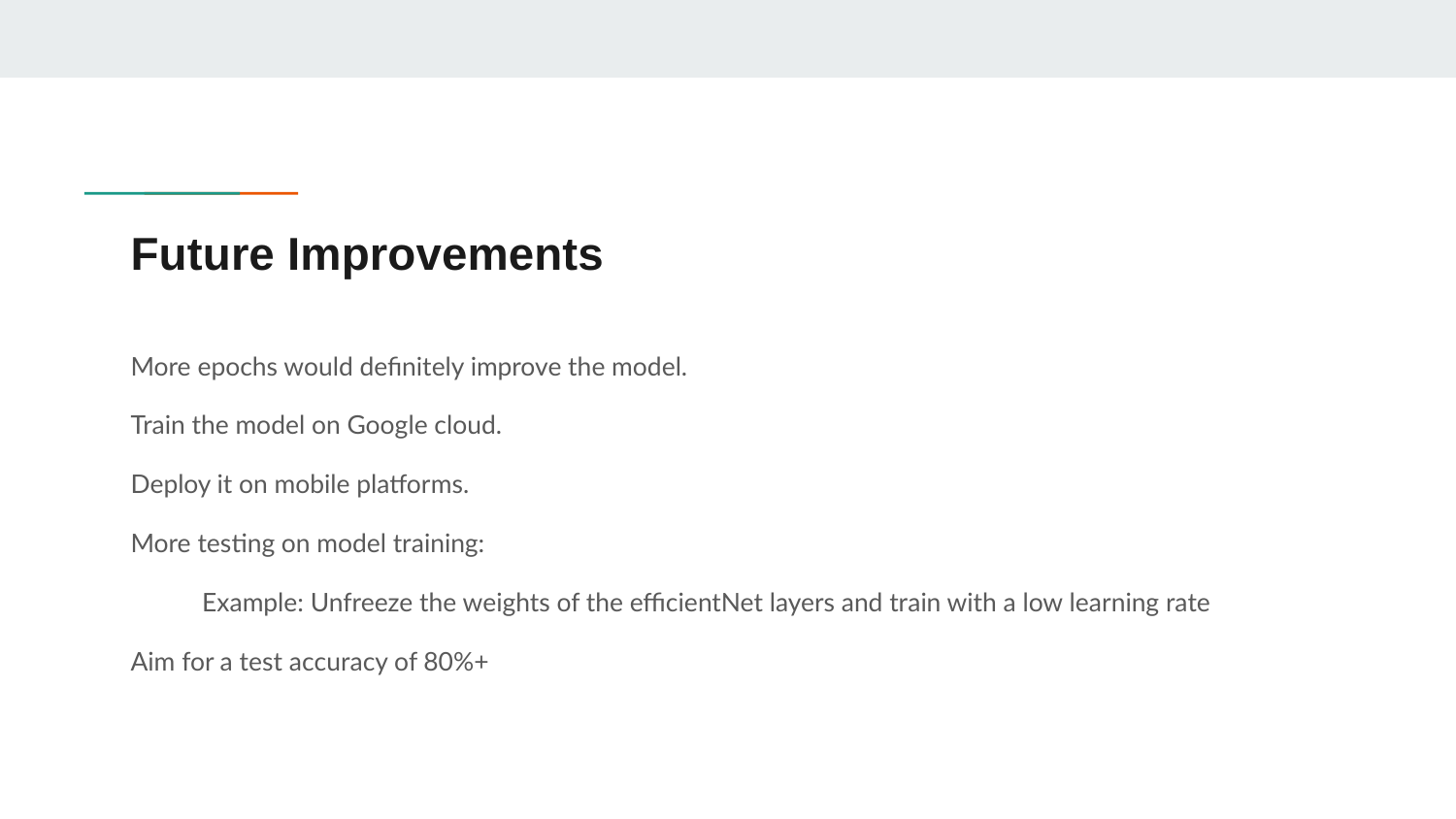

# Future Improvements
More epochs would definitely improve the model.
Train the model on Google cloud.
Deploy it on mobile platforms.
More testing on model training:
Example: Unfreeze the weights of the efficientNet layers and train with a low learning rate
Aim for a test accuracy of 80%+